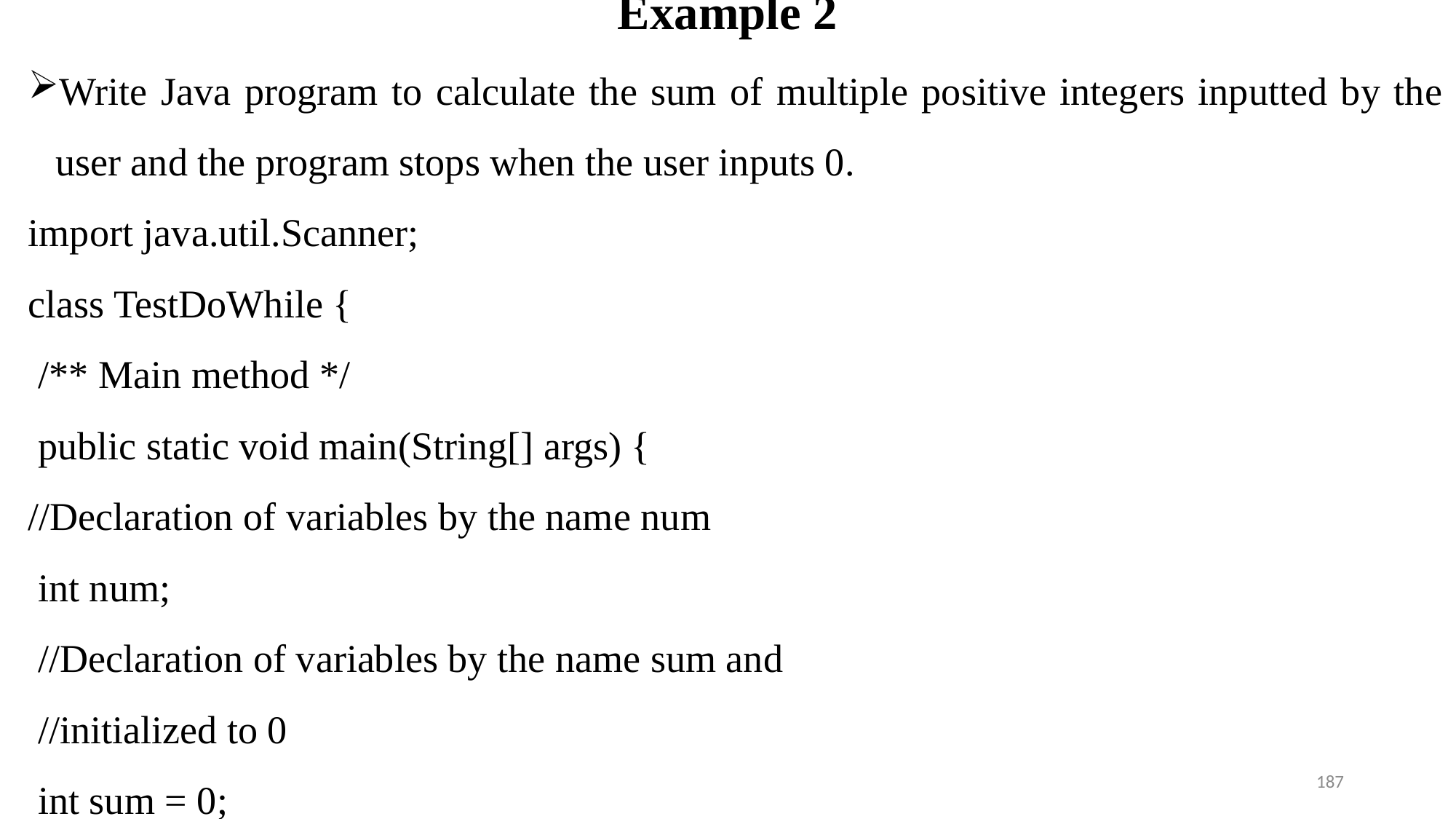

# Example 2
Write Java program to calculate the sum of multiple positive integers inputted by the user and the program stops when the user inputs 0.
import java.util.Scanner;
class TestDoWhile {
 /** Main method */
 public static void main(String[] args) {
//Declaration of variables by the name num
 int num;
 //Declaration of variables by the name sum and
 //initialized to 0
 int sum = 0;
187